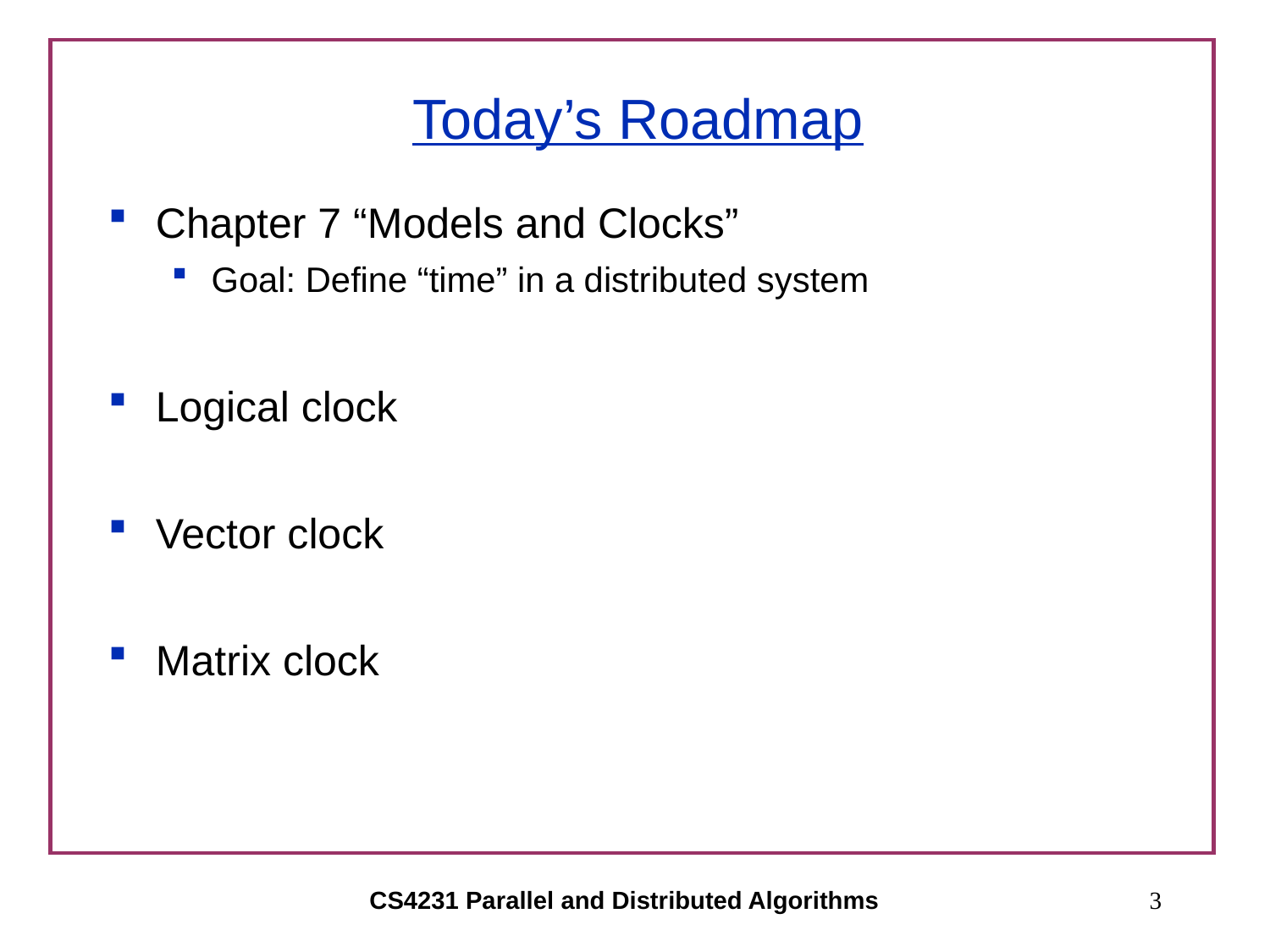

# Today’s Roadmap
Chapter 7 “Models and Clocks”
Goal: Define “time” in a distributed system

Logical clock

Vector clock

Matrix clock

CS4231 Parallel and Distributed Algorithms
3